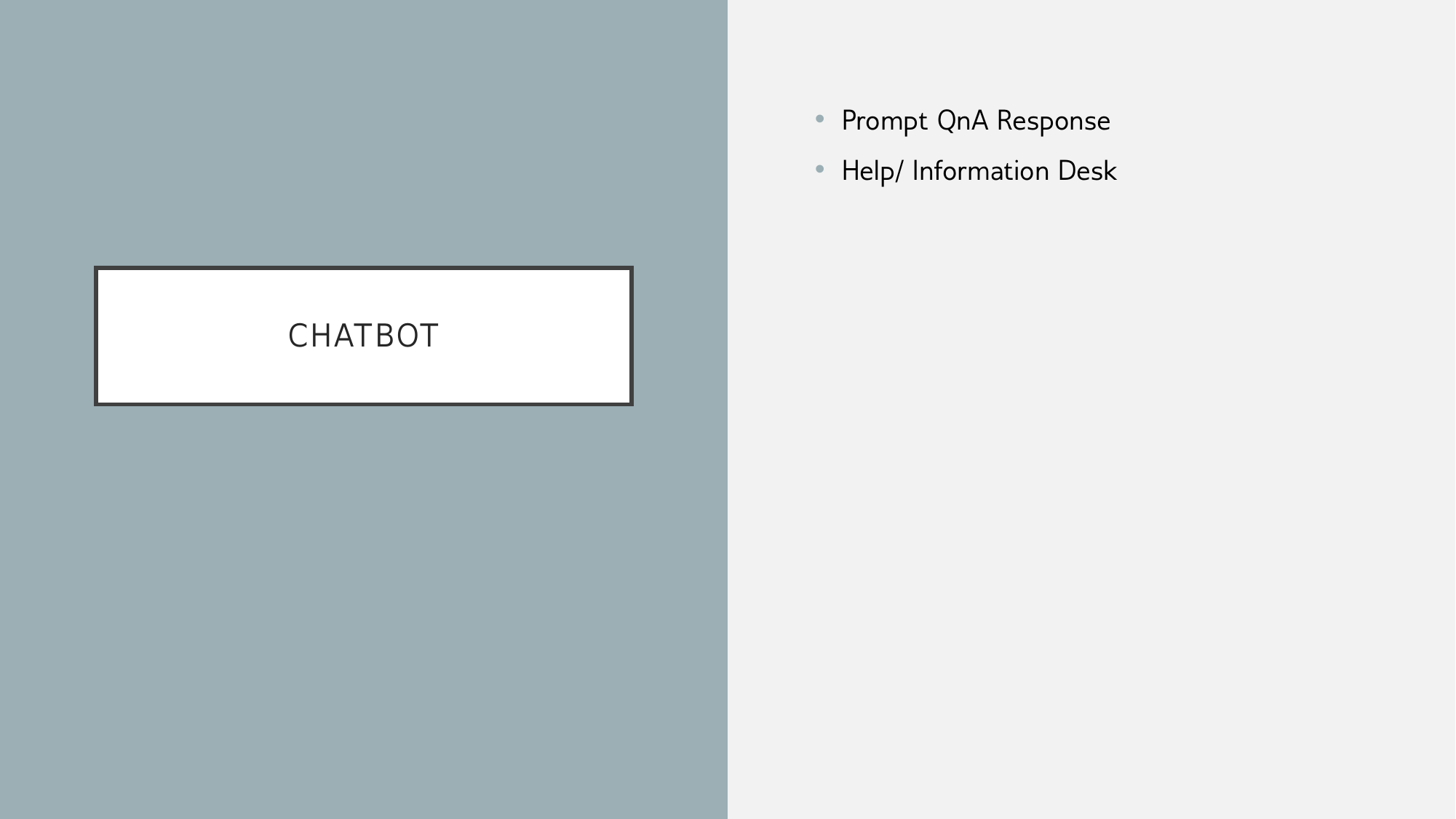

Prompt QnA Response
Help/ Information Desk
# chatbot